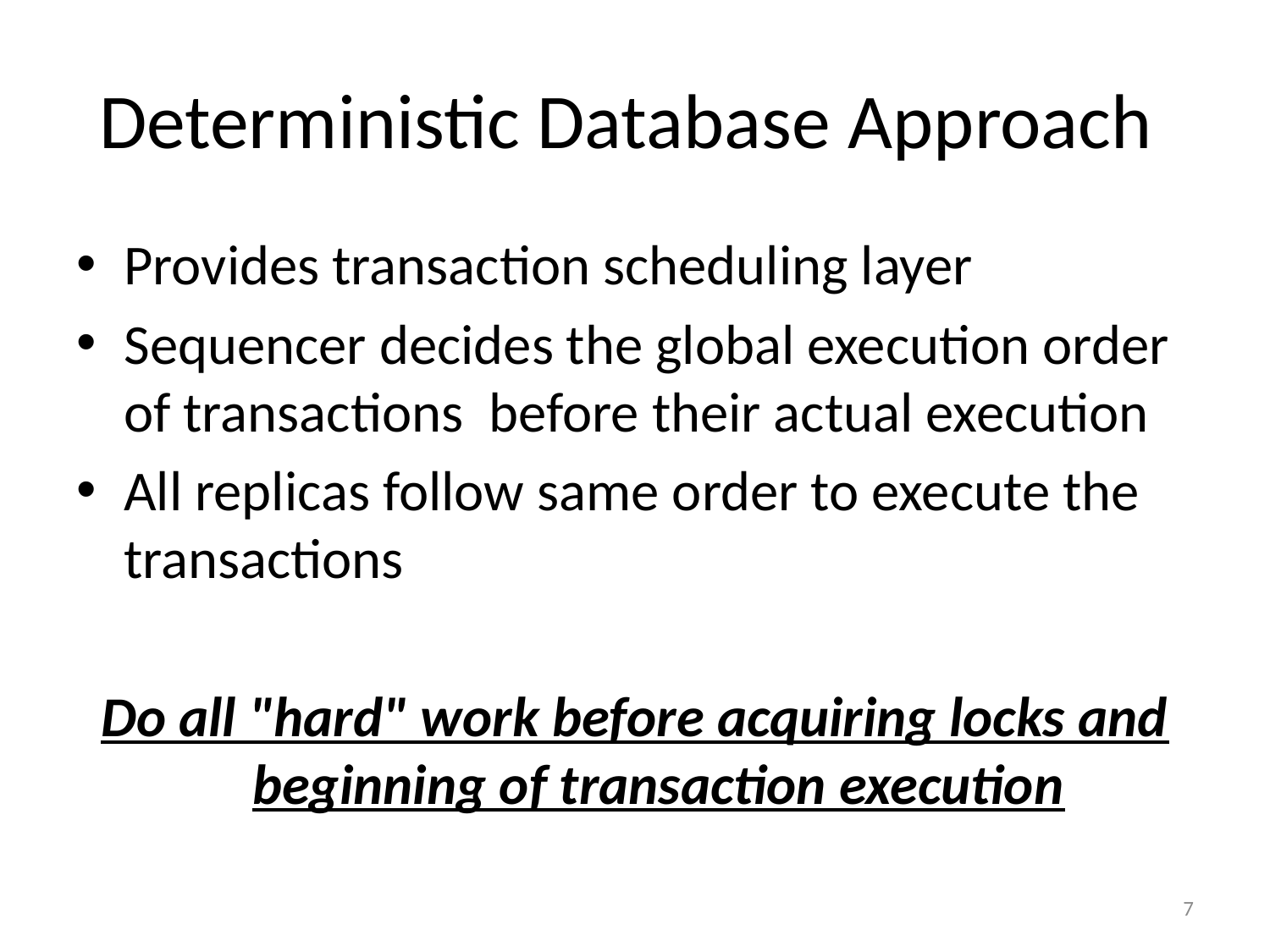

# Deterministic Database Approach
Provides transaction scheduling layer
Sequencer decides the global execution order of transactions  before their actual execution
All replicas follow same order to execute the transactions

Do all "hard" work before acquiring locks and beginning of transaction execution

7